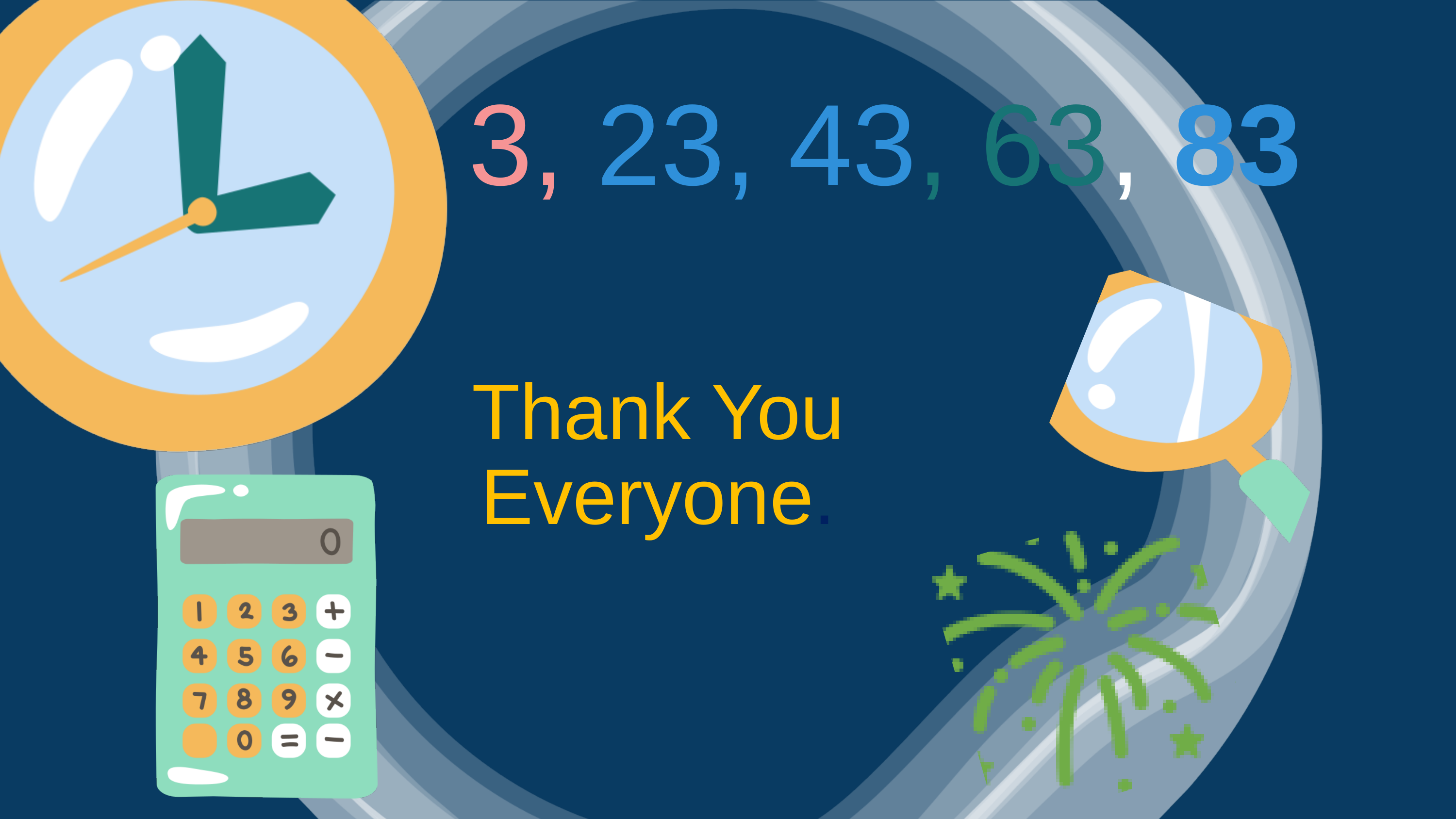

3, 23, 43, 63, 83

Thank You
Everyone.